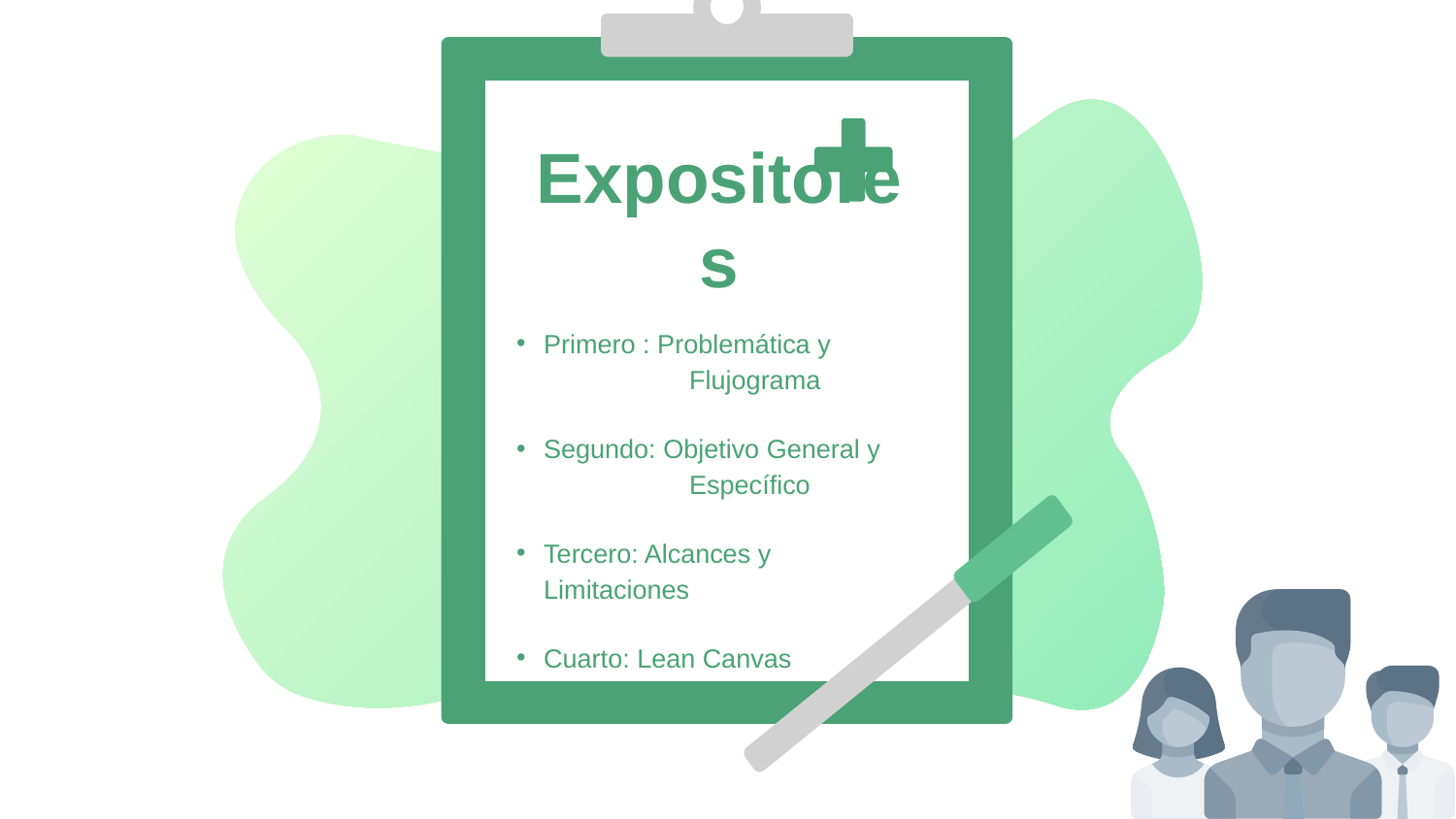

# Expositores
Primero : Problemática y 	Flujograma
Segundo: Objetivo General y 	Específico
Tercero: Alcances y Limitaciones
Cuarto: Lean Canvas